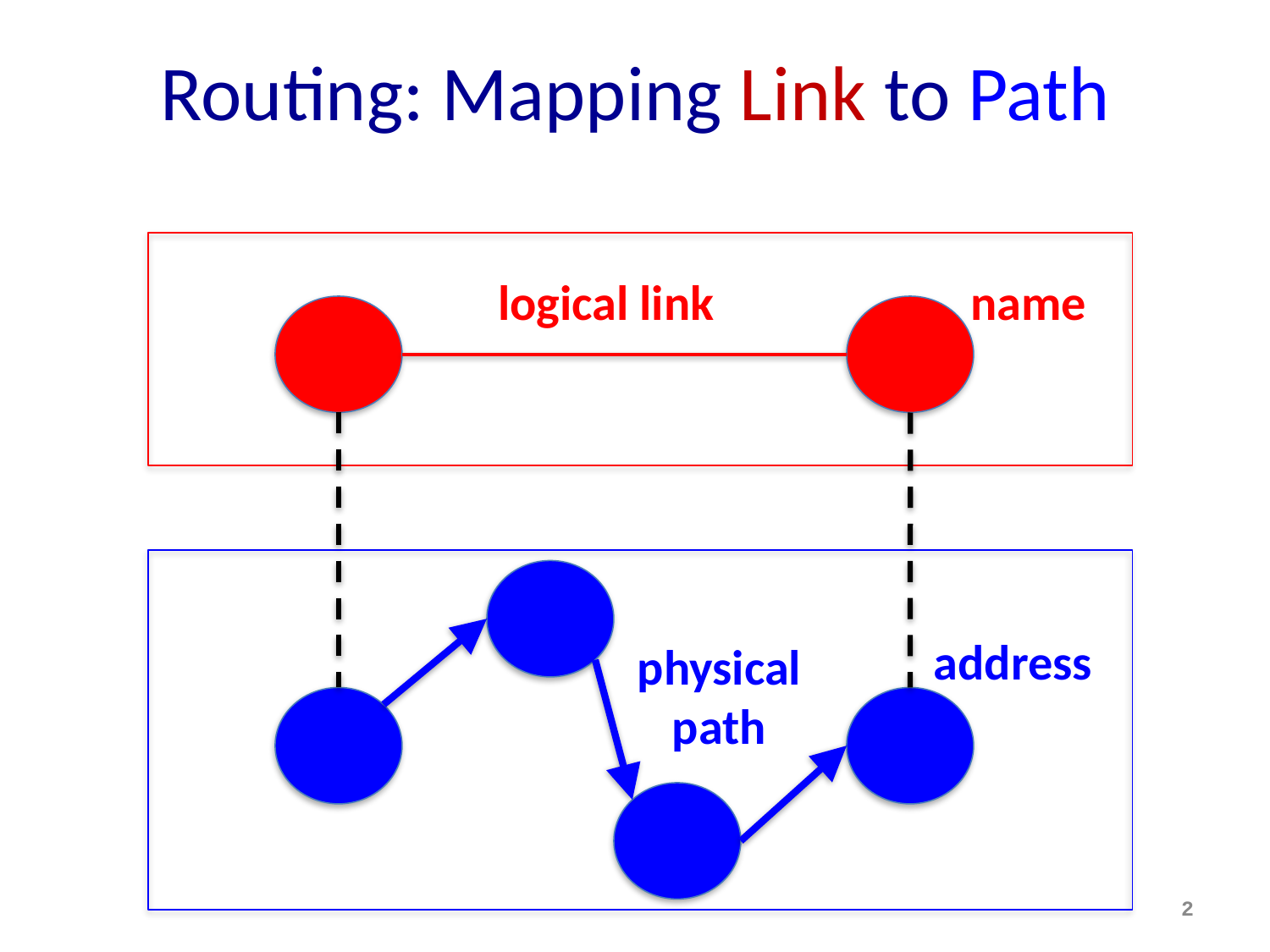

# Routing: Mapping Link to Path

logical link
name

address
physical
path

2